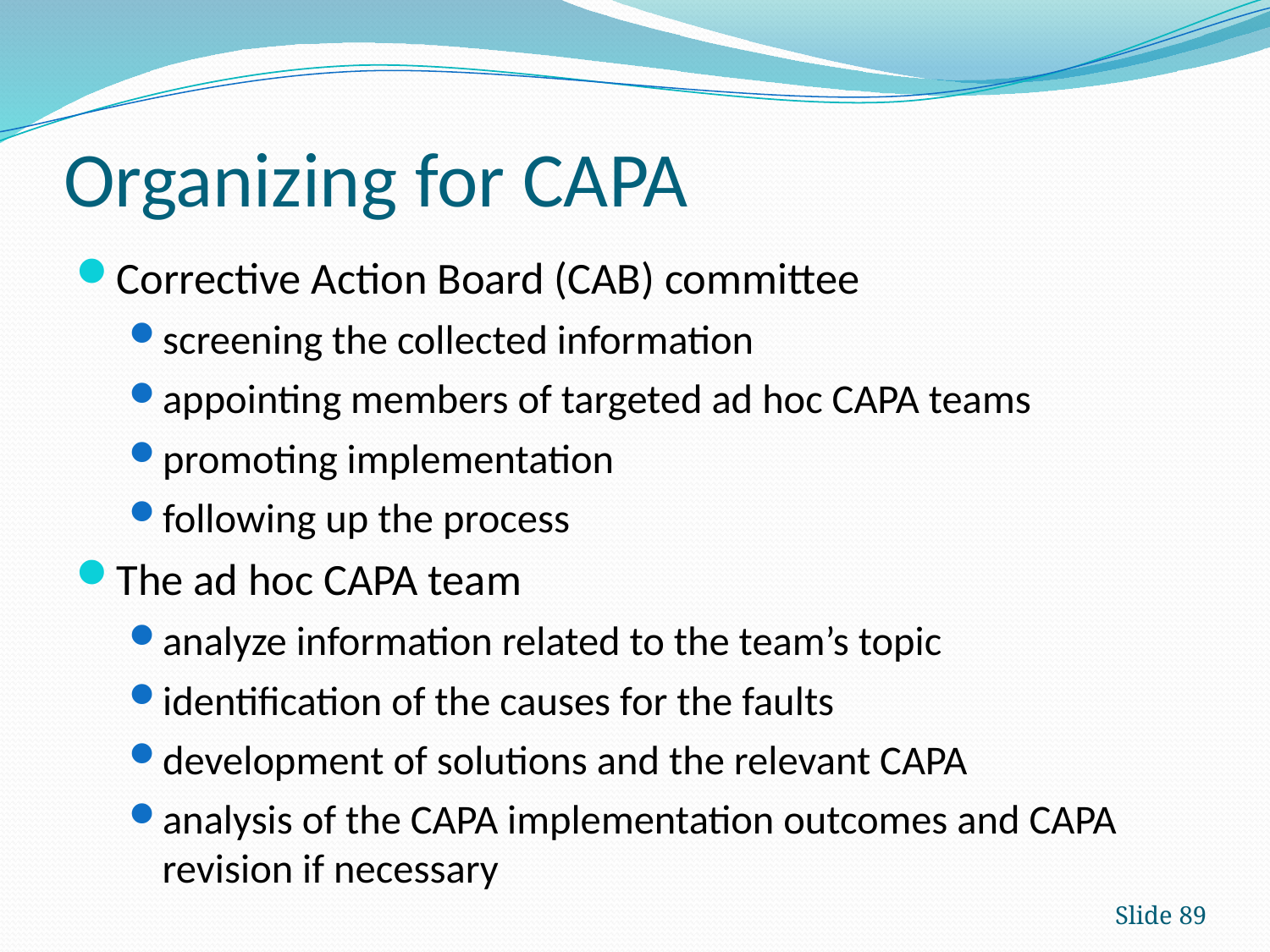

# Organizing for CAPA
Corrective Action Board (CAB) committee
screening the collected information
appointing members of targeted ad hoc CAPA teams
promoting implementation
following up the process
The ad hoc CAPA team
analyze information related to the team’s topic
identification of the causes for the faults
development of solutions and the relevant CAPA
analysis of the CAPA implementation outcomes and CAPA revision if necessary
Slide 89